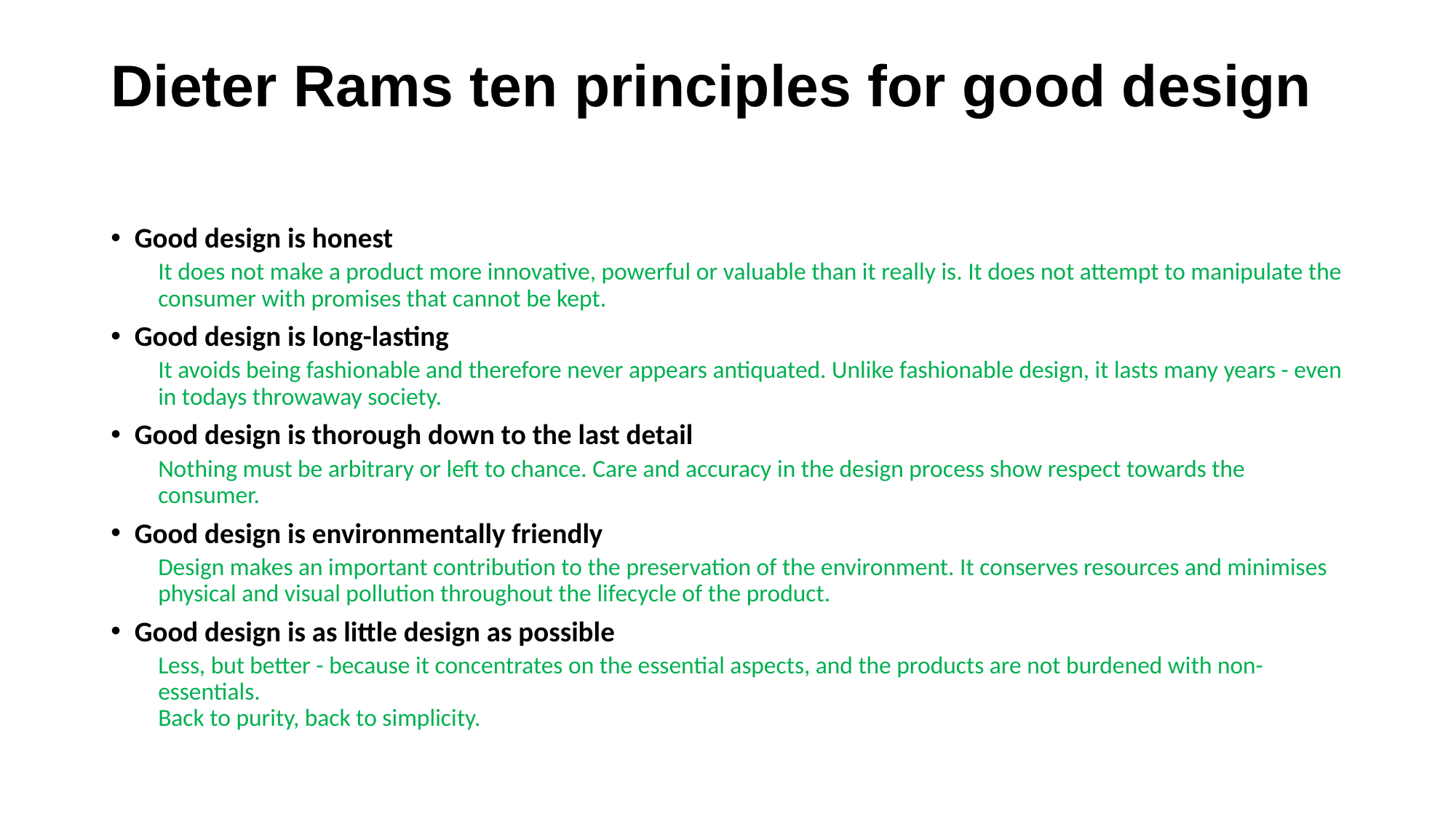

# Dieter Rams ten principles for good design
Good design is honest
It does not make a product more innovative, powerful or valuable than it really is. It does not attempt to manipulate the consumer with promises that cannot be kept.
Good design is long-lasting
It avoids being fashionable and therefore never appears antiquated. Unlike fashionable design, it lasts many years - even in todays throwaway society.
Good design is thorough down to the last detail
Nothing must be arbitrary or left to chance. Care and accuracy in the design process show respect towards the consumer.
Good design is environmentally friendly
Design makes an important contribution to the preservation of the environment. It conserves resources and minimises physical and visual pollution throughout the lifecycle of the product.
Good design is as little design as possible
Less, but better - because it concentrates on the essential aspects, and the products are not burdened with non-essentials.
Back to purity, back to simplicity.